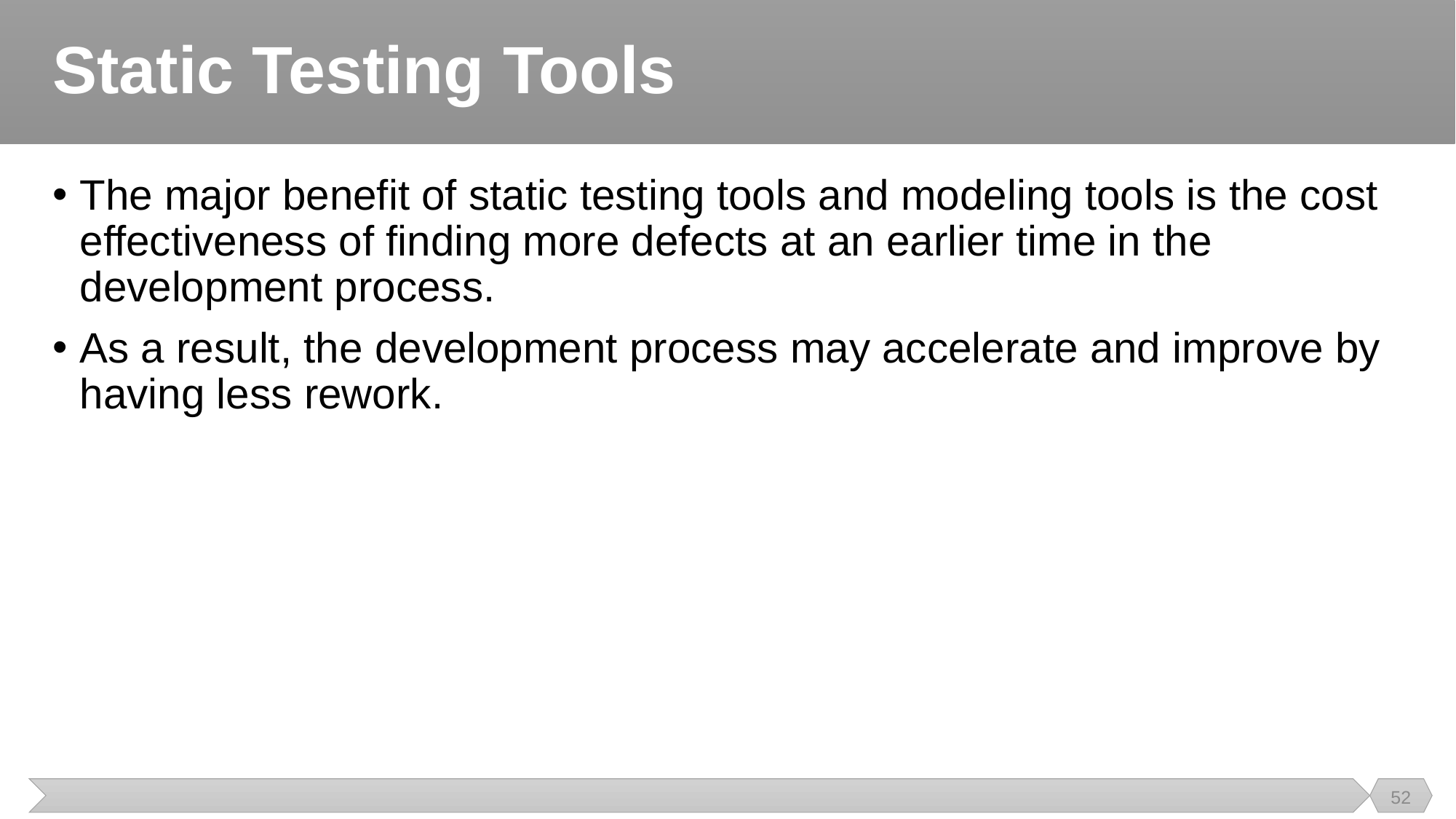

# Static Testing Tools
The major benefit of static testing tools and modeling tools is the cost effectiveness of finding more defects at an earlier time in the development process.
As a result, the development process may accelerate and improve by having less rework.
52